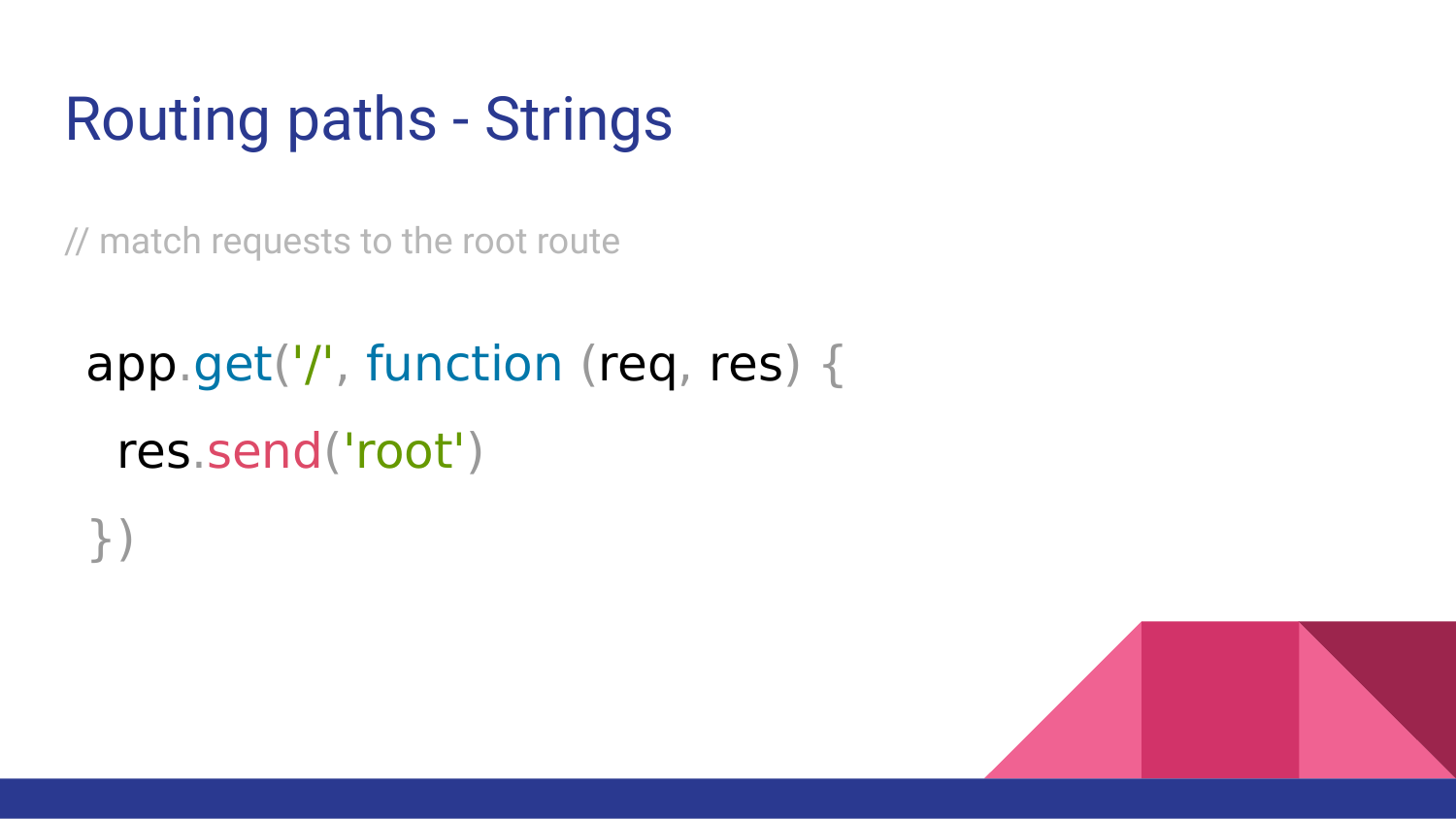

# Routing paths - Strings
// match requests to the root route
app.get('/', function (req, res) {
  res.send('root')
})